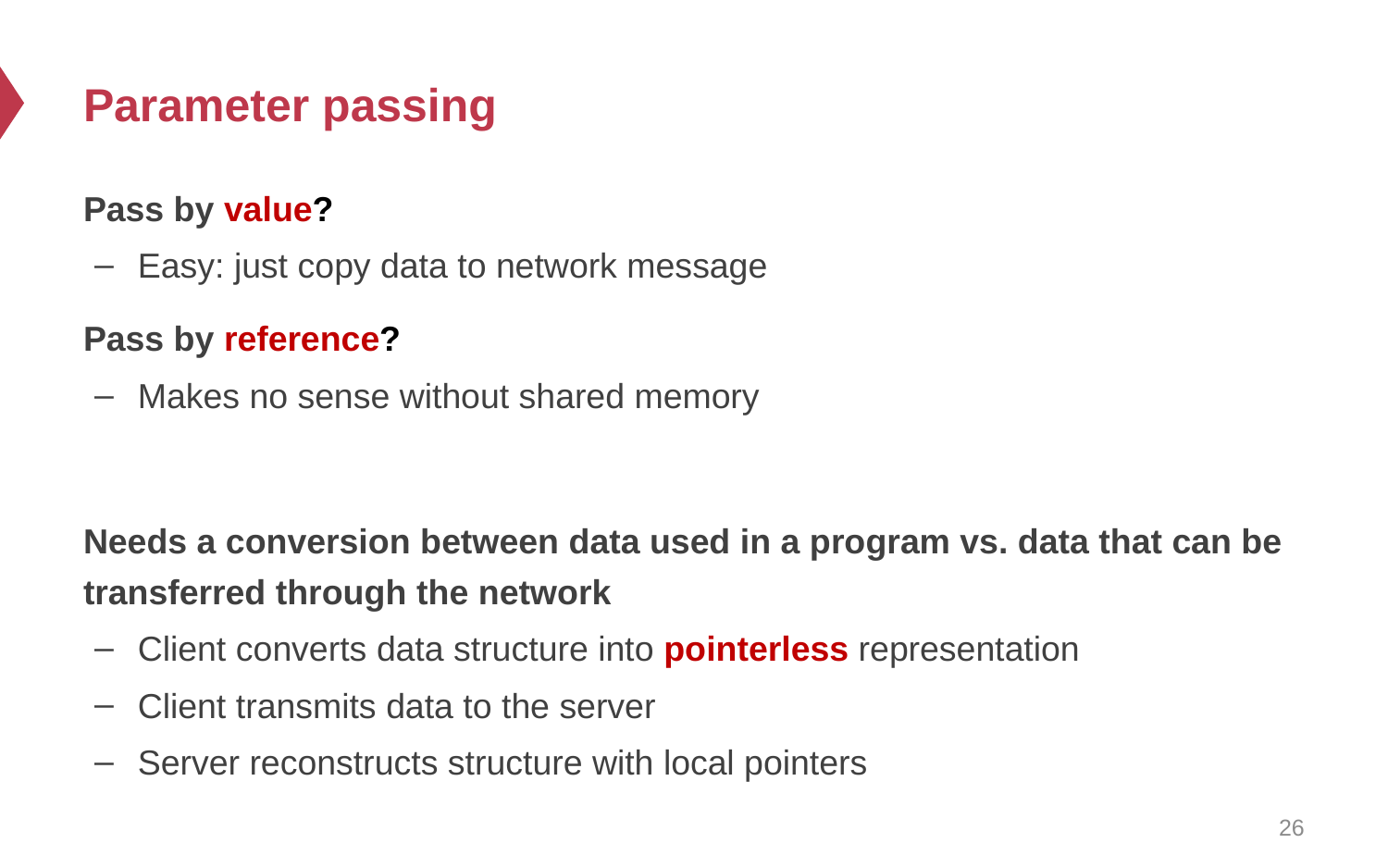

# Parameter passing
Pass by value?
Easy: just copy data to network message
Pass by reference?
Makes no sense without shared memory

Needs a conversion between data used in a program vs. data that can be transferred through the network
Client converts data structure into pointerless representation
Client transmits data to the server
Server reconstructs structure with local pointers
26